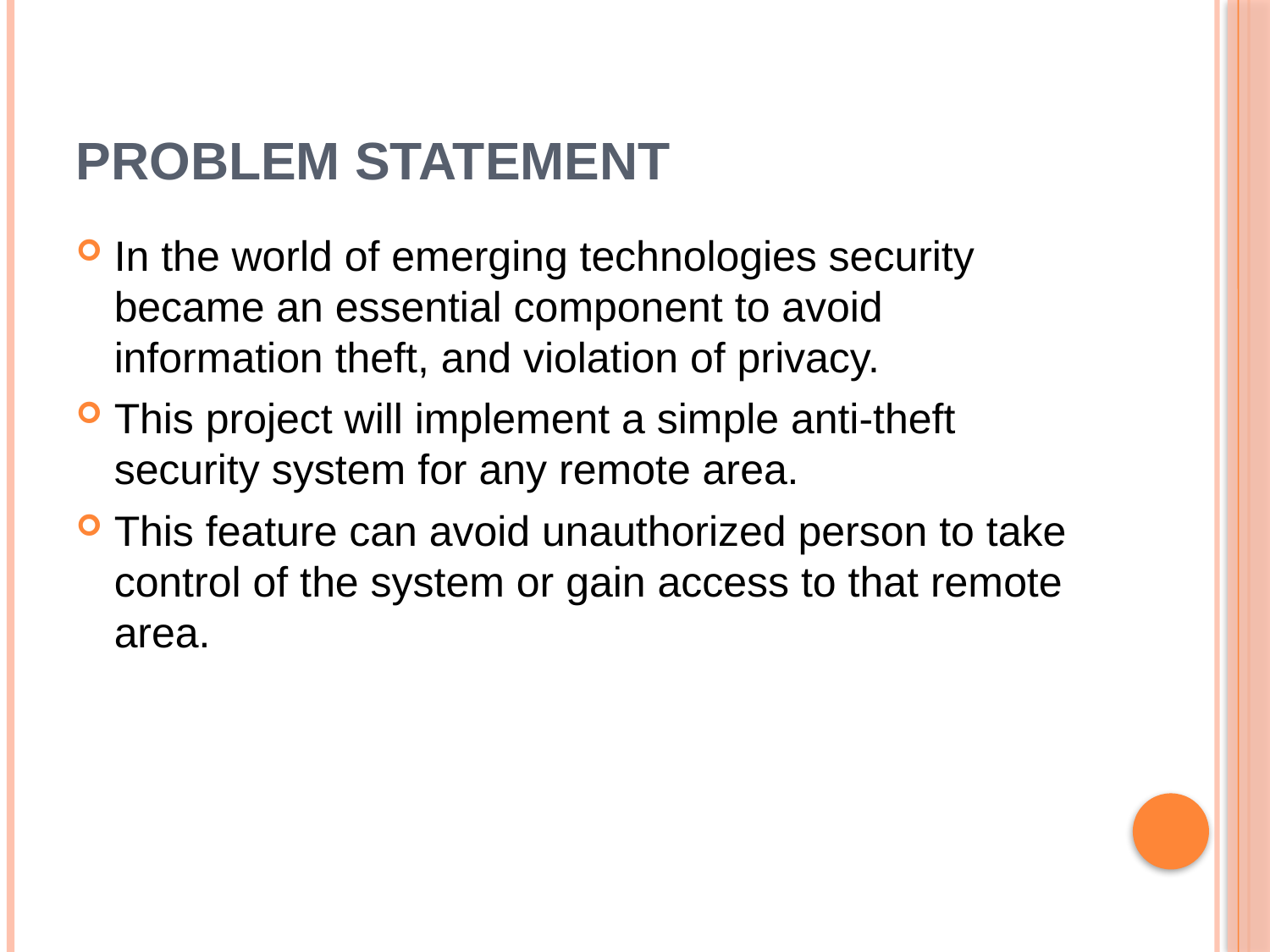

# Problem Statement
In the world of emerging technologies security became an essential component to avoid information theft, and violation of privacy.
This project will implement a simple anti-theft security system for any remote area.
This feature can avoid unauthorized person to take control of the system or gain access to that remote area.